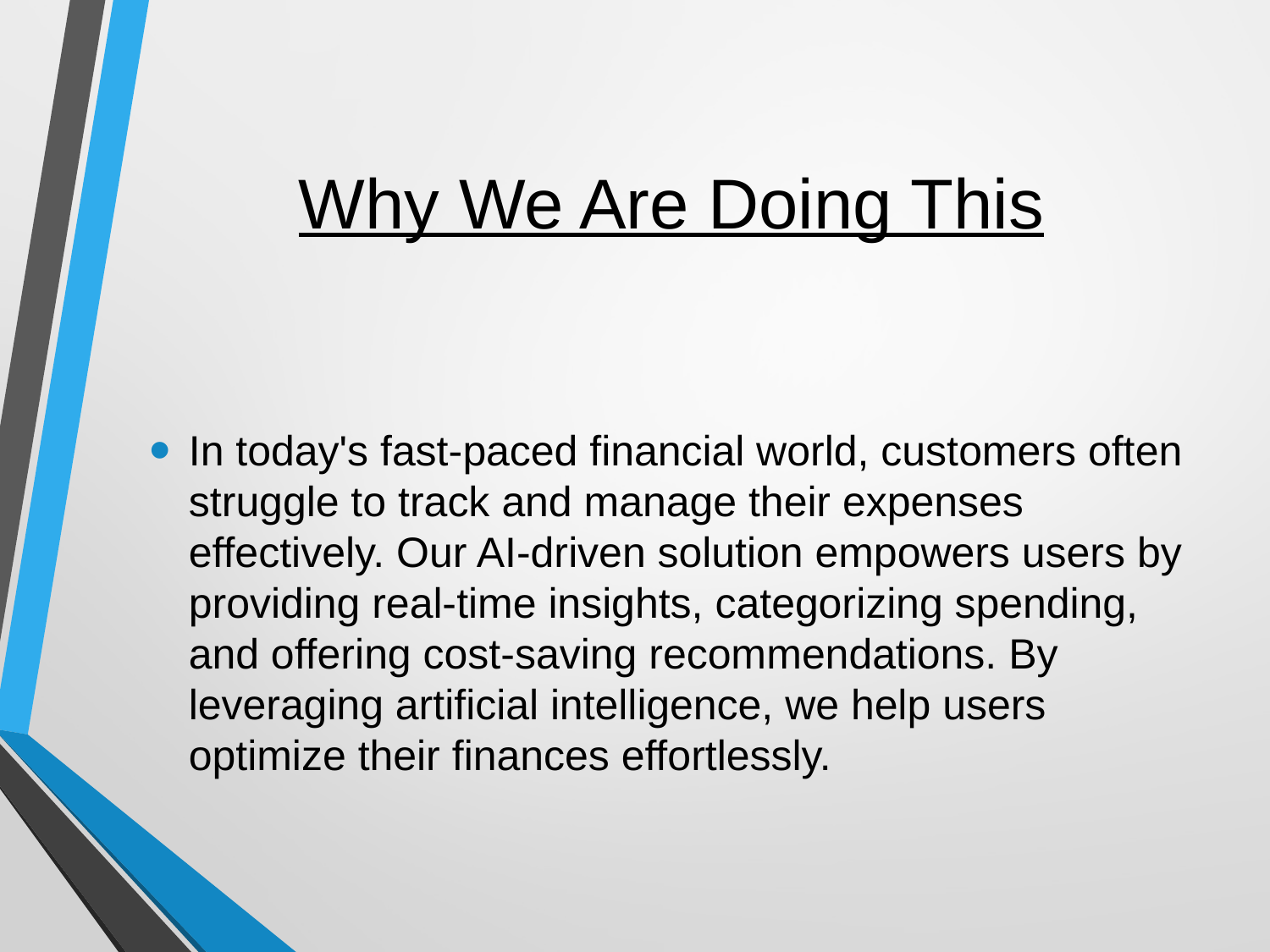

# Why We Are Doing This
In today's fast-paced financial world, customers often struggle to track and manage their expenses effectively. Our AI-driven solution empowers users by providing real-time insights, categorizing spending, and offering cost-saving recommendations. By leveraging artificial intelligence, we help users optimize their finances effortlessly.